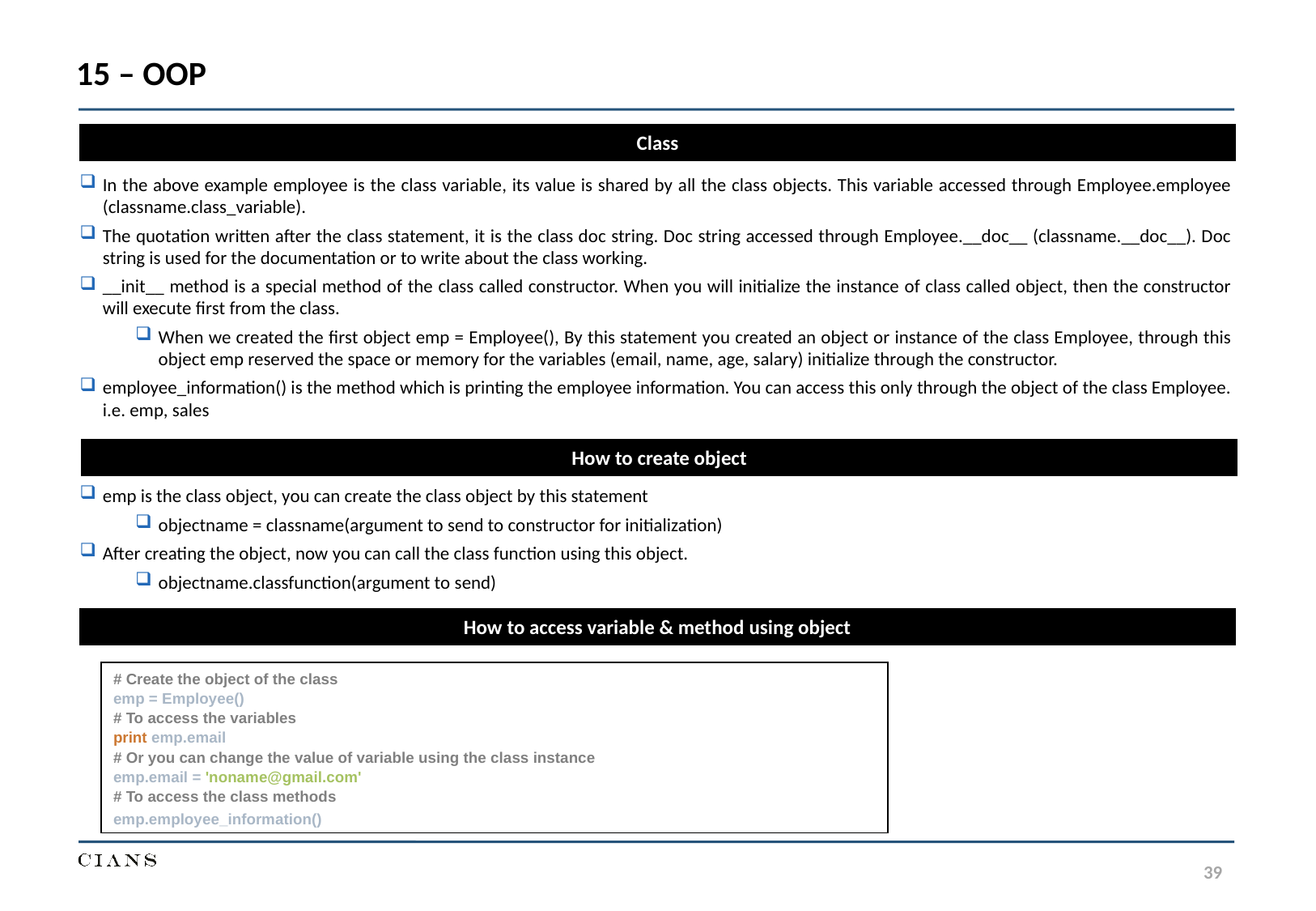

15 – OOP
Class
In the above example employee is the class variable, its value is shared by all the class objects. This variable accessed through Employee.employee (classname.class_variable).
The quotation written after the class statement, it is the class doc string. Doc string accessed through Employee.__doc__ (classname.__doc__). Doc string is used for the documentation or to write about the class working.
__init__ method is a special method of the class called constructor. When you will initialize the instance of class called object, then the constructor will execute first from the class.
When we created the first object emp = Employee(), By this statement you created an object or instance of the class Employee, through this object emp reserved the space or memory for the variables (email, name, age, salary) initialize through the constructor.
employee_information() is the method which is printing the employee information. You can access this only through the object of the class Employee. i.e. emp, sales

emp is the class object, you can create the class object by this statement
objectname = classname(argument to send to constructor for initialization)
After creating the object, now you can call the class function using this object.
objectname.classfunction(argument to send)

How to create object
How to access variable & method using object
# Create the object of the class emp = Employee() # To access the variables print emp.email # Or you can change the value of variable using the class instance emp.email = 'noname@gmail.com' # To access the class methods emp.employee_information()